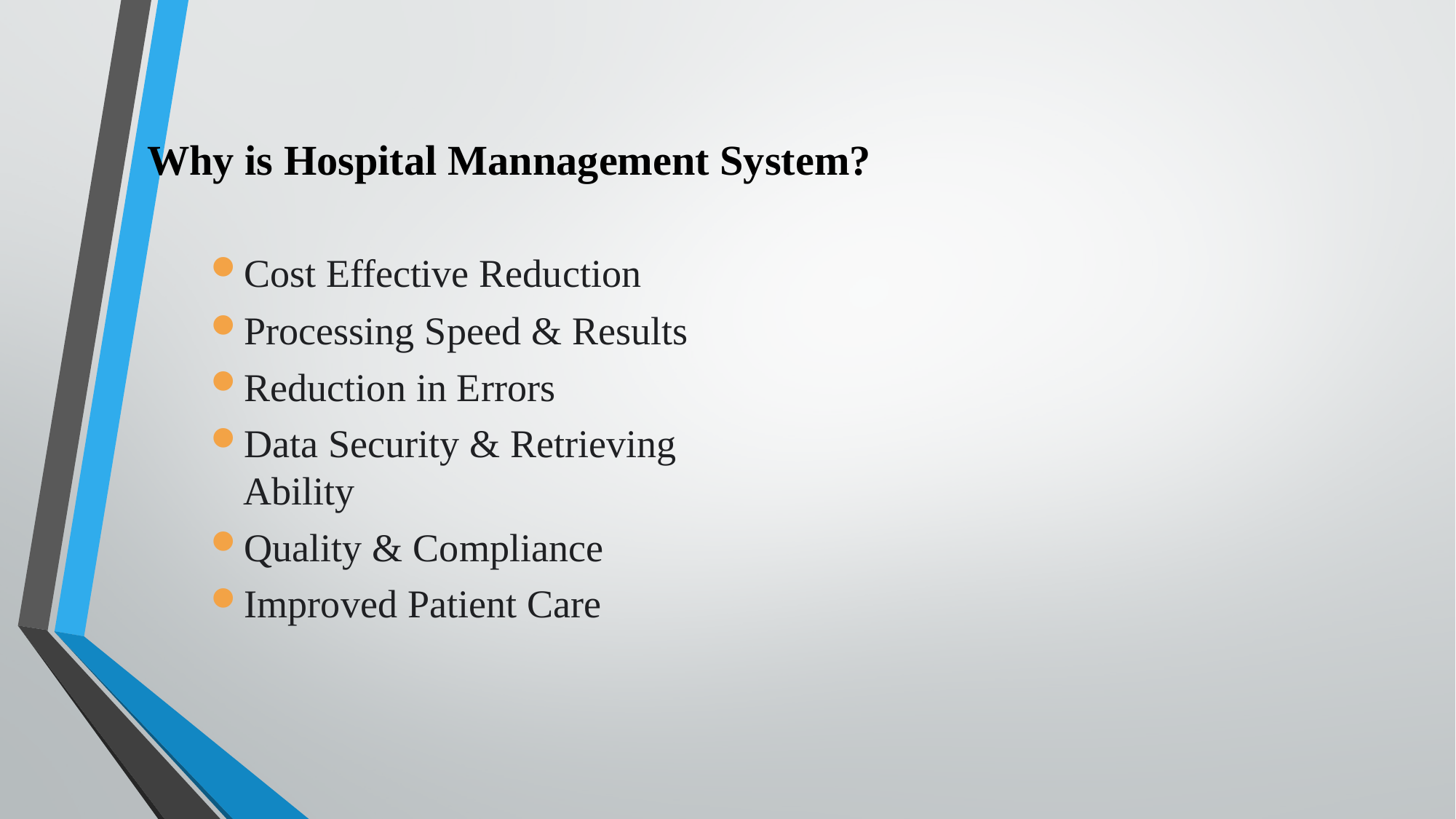

Why is Hospital Mannagement System?
Cost Effective Reduction
Processing Speed & Results
Reduction in Errors
Data Security & Retrieving Ability
Quality & Compliance
Improved Patient Care